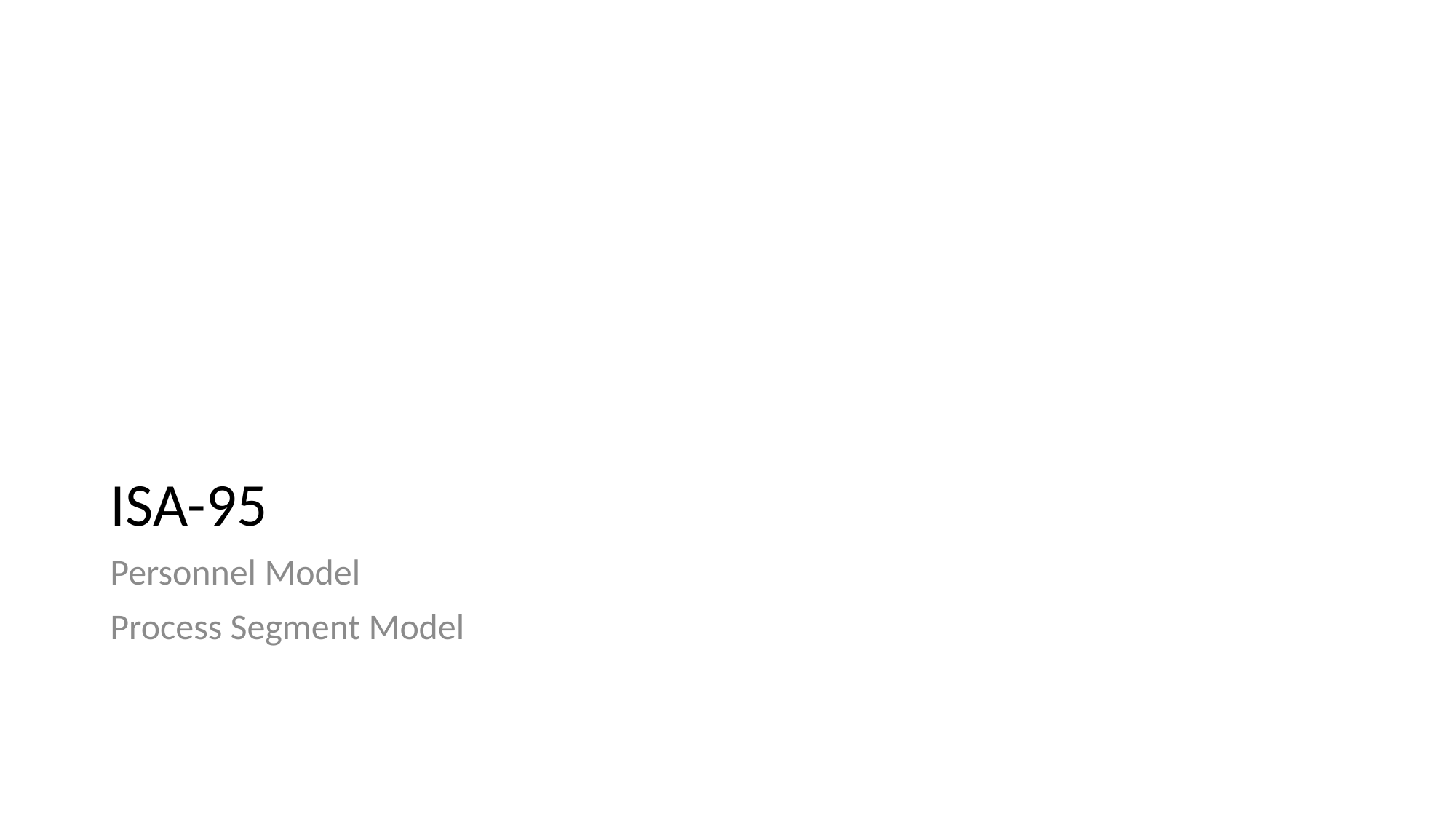

# ISA-95
Personnel Model
Process Segment Model